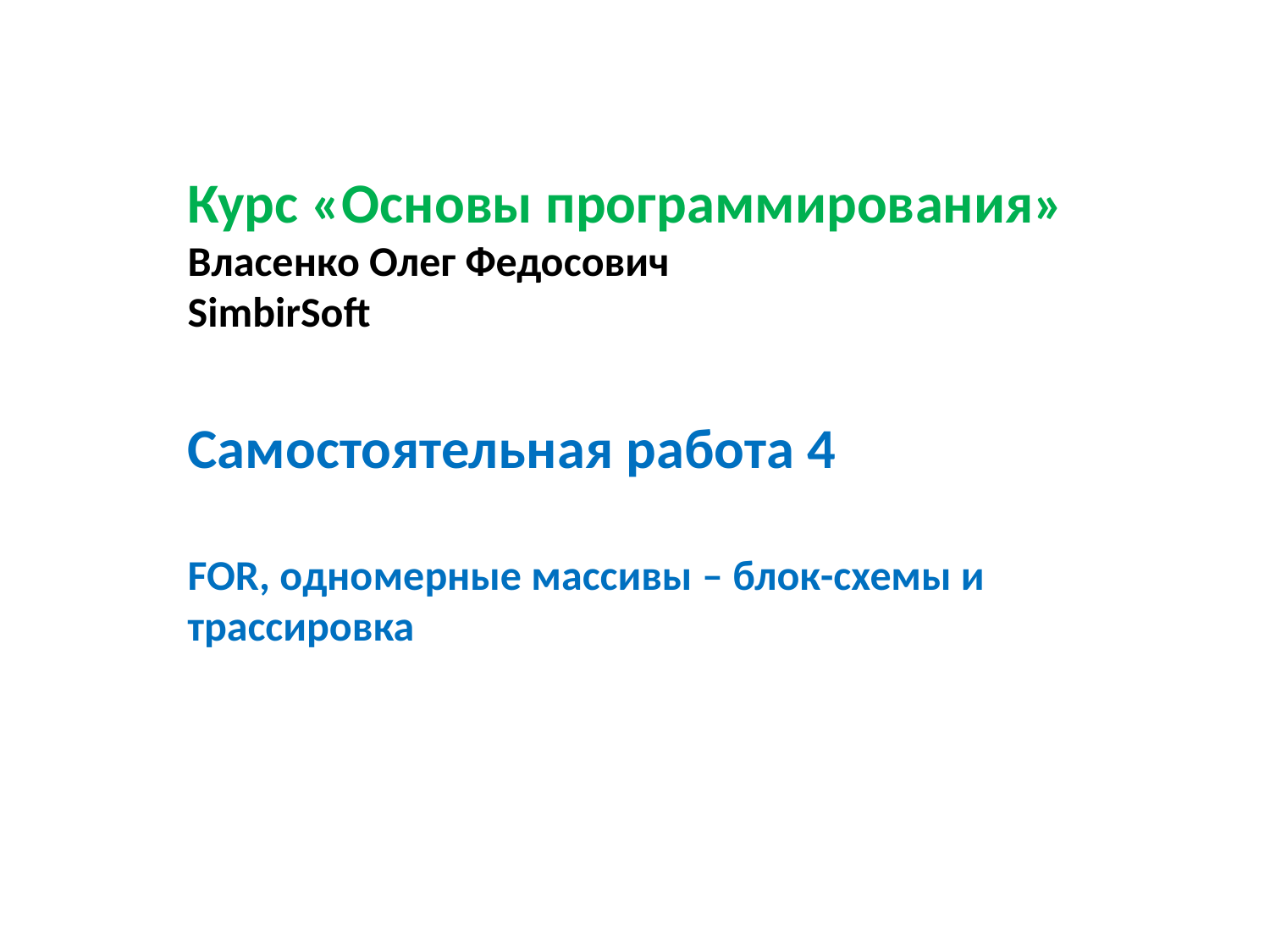

# Курс «Основы программирования» Власенко Олег Федосович SimbirSoft
Самостоятельная работа 4

FOR, одномерные массивы – блок-схемы и трассировка